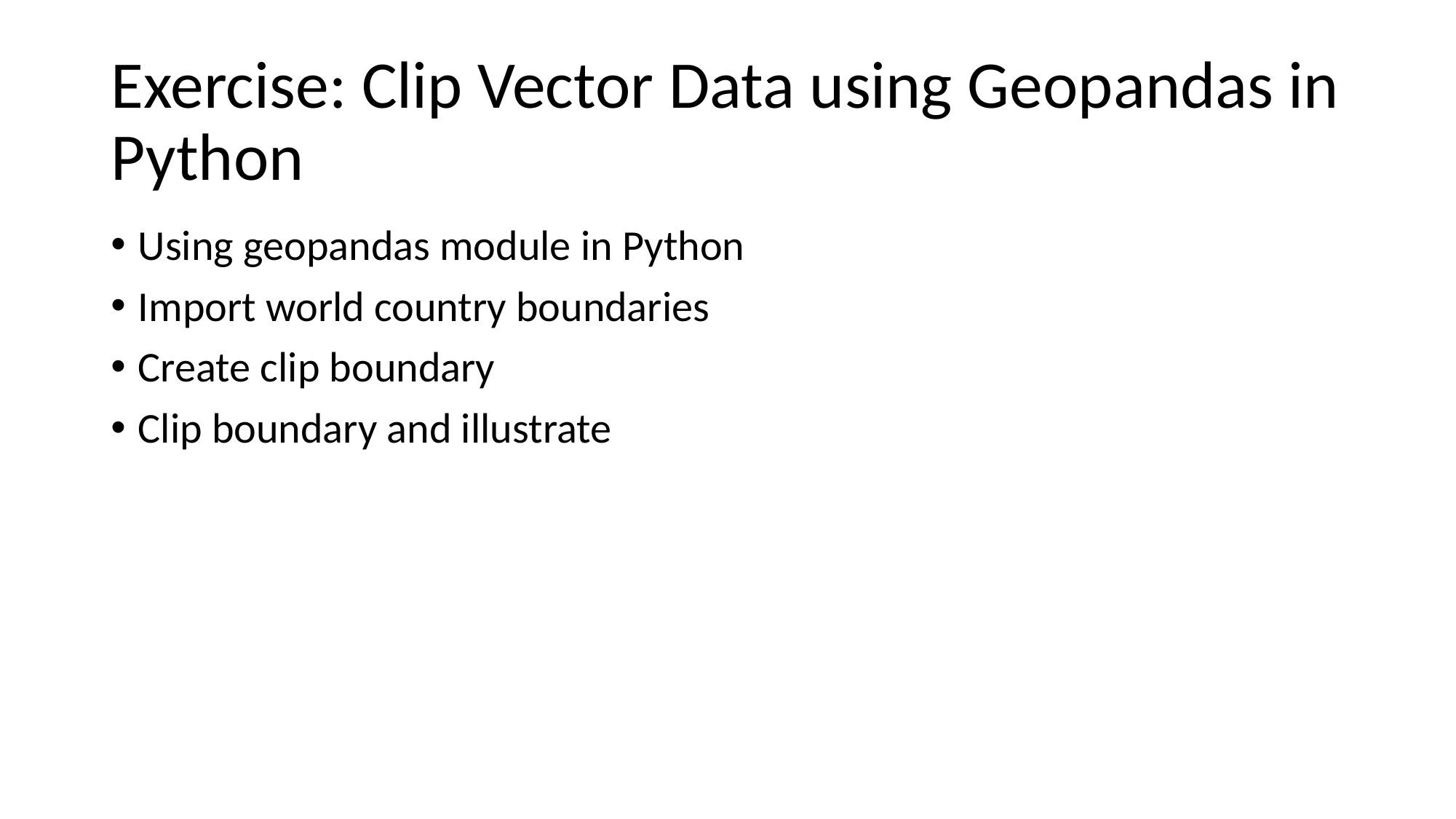

# Exercise: Clip Vector Data using Geopandas in Python
Using geopandas module in Python
Import world country boundaries
Create clip boundary
Clip boundary and illustrate